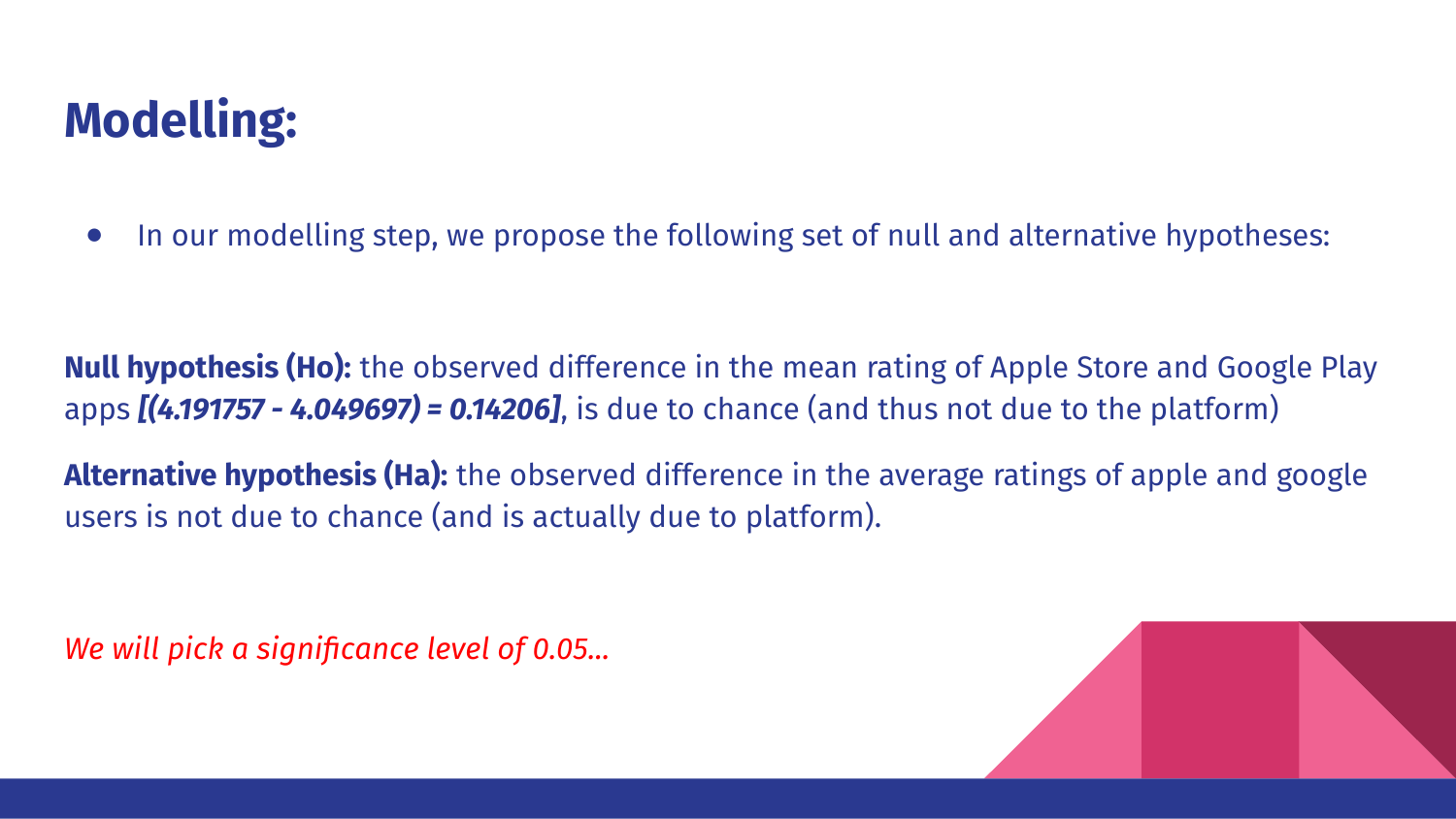

# Modelling:
In our modelling step, we propose the following set of null and alternative hypotheses:

Null hypothesis (Ho): the observed difference in the mean rating of Apple Store and Google Play apps [(4.191757 - 4.049697) = 0.14206], is due to chance (and thus not due to the platform)
Alternative hypothesis (Ha): the observed difference in the average ratings of apple and google users is not due to chance (and is actually due to platform).

We will pick a significance level of 0.05...